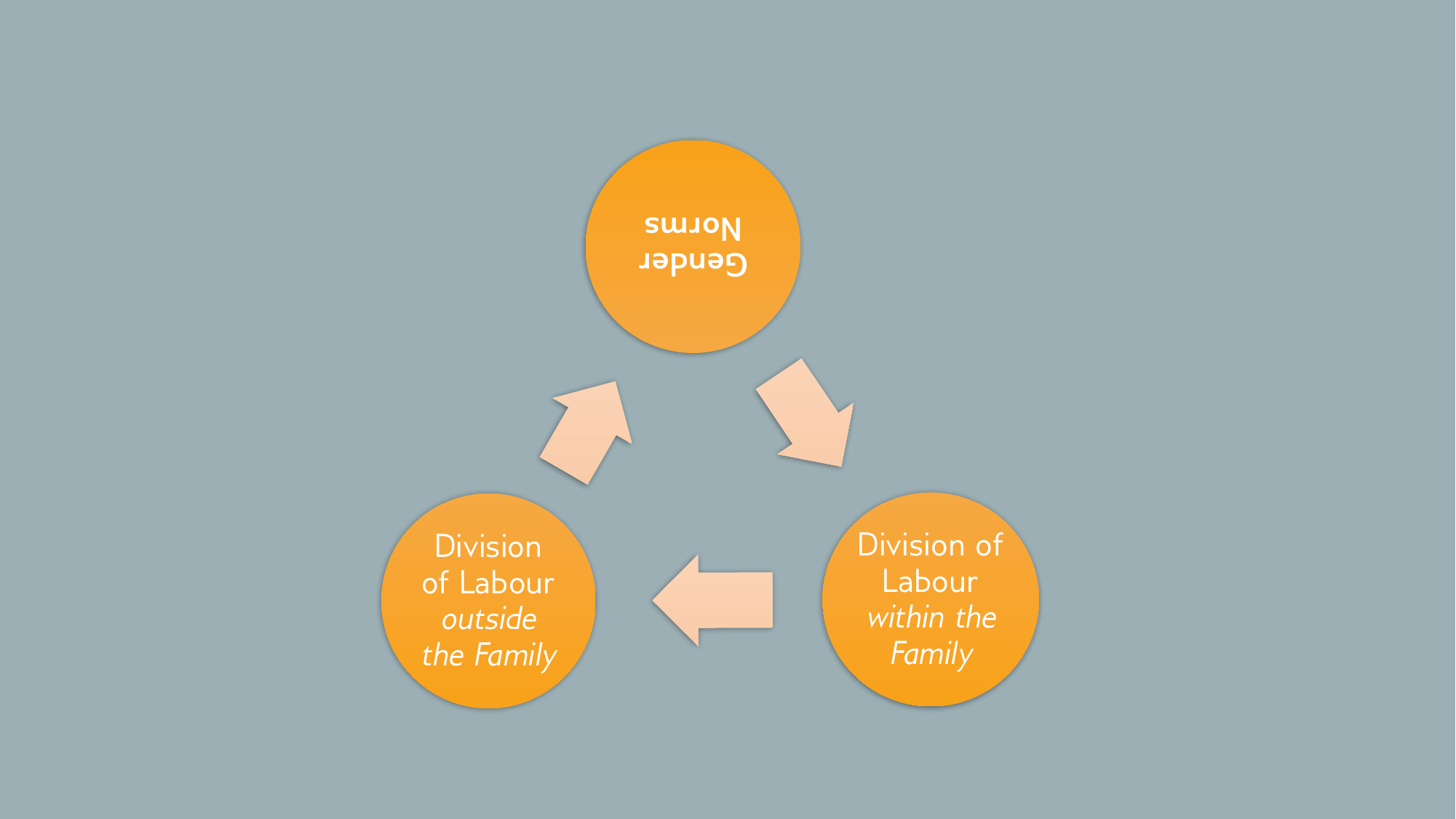

Gender Norms

Division of Labour within the Family

Division of Labour outside the Family